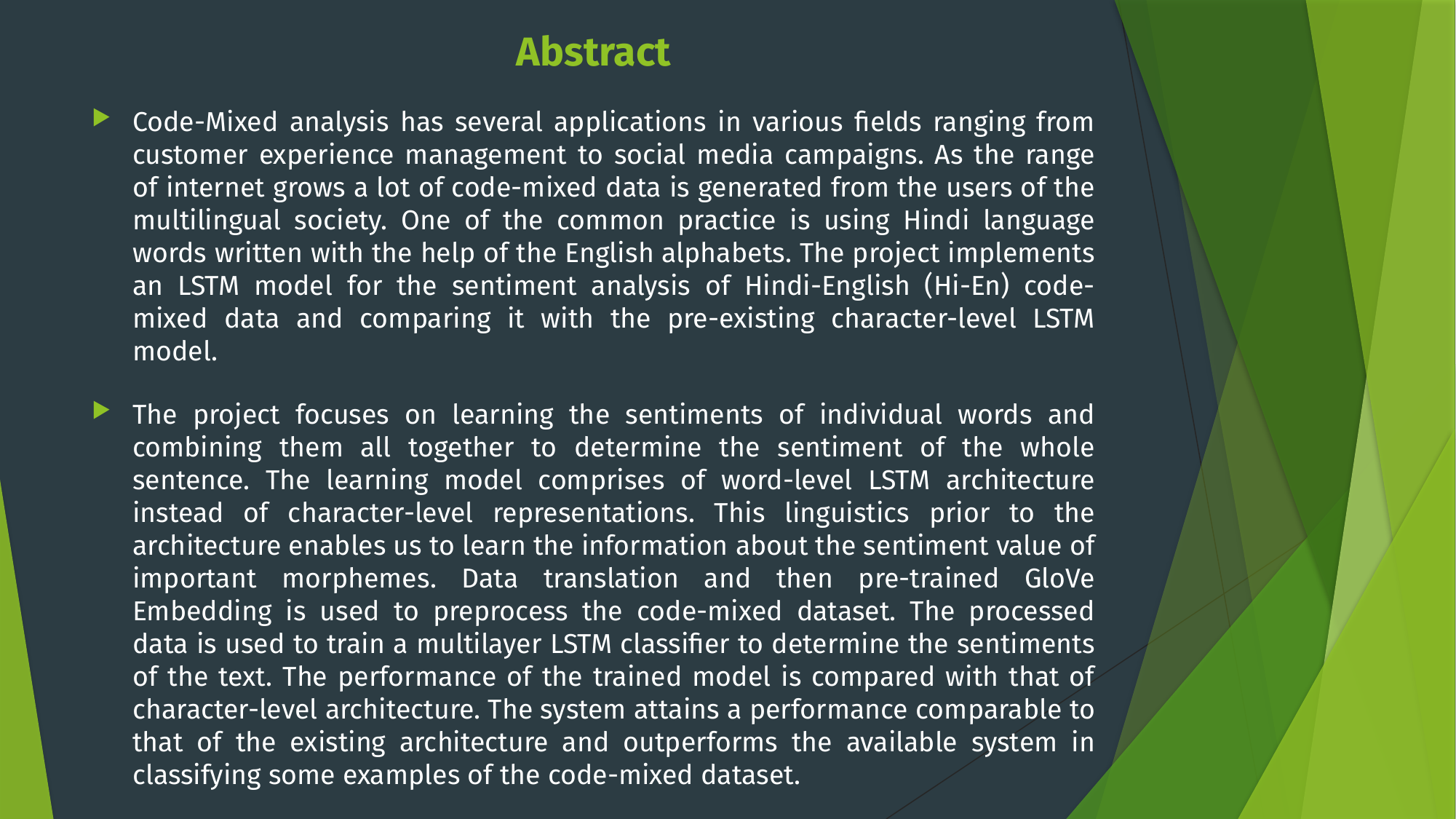

# Abstract
Code-Mixed analysis has several applications in various fields ranging from customer experience management to social media campaigns. As the range of internet grows a lot of code-mixed data is generated from the users of the multilingual society. One of the common practice is using Hindi language words written with the help of the English alphabets. The project implements an LSTM model for the sentiment analysis of Hindi-English (Hi-En) code-mixed data and comparing it with the pre-existing character-level LSTM model.
The project focuses on learning the sentiments of individual words and combining them all together to determine the sentiment of the whole sentence. The learning model comprises of word-level LSTM architecture instead of character-level representations. This linguistics prior to the architecture enables us to learn the information about the sentiment value of important morphemes. Data translation and then pre-trained GloVe Embedding is used to preprocess the code-mixed dataset. The processed data is used to train a multilayer LSTM classifier to determine the sentiments of the text. The performance of the trained model is compared with that of character-level architecture. The system attains a performance comparable to that of the existing architecture and outperforms the available system in classifying some examples of the code-mixed dataset.